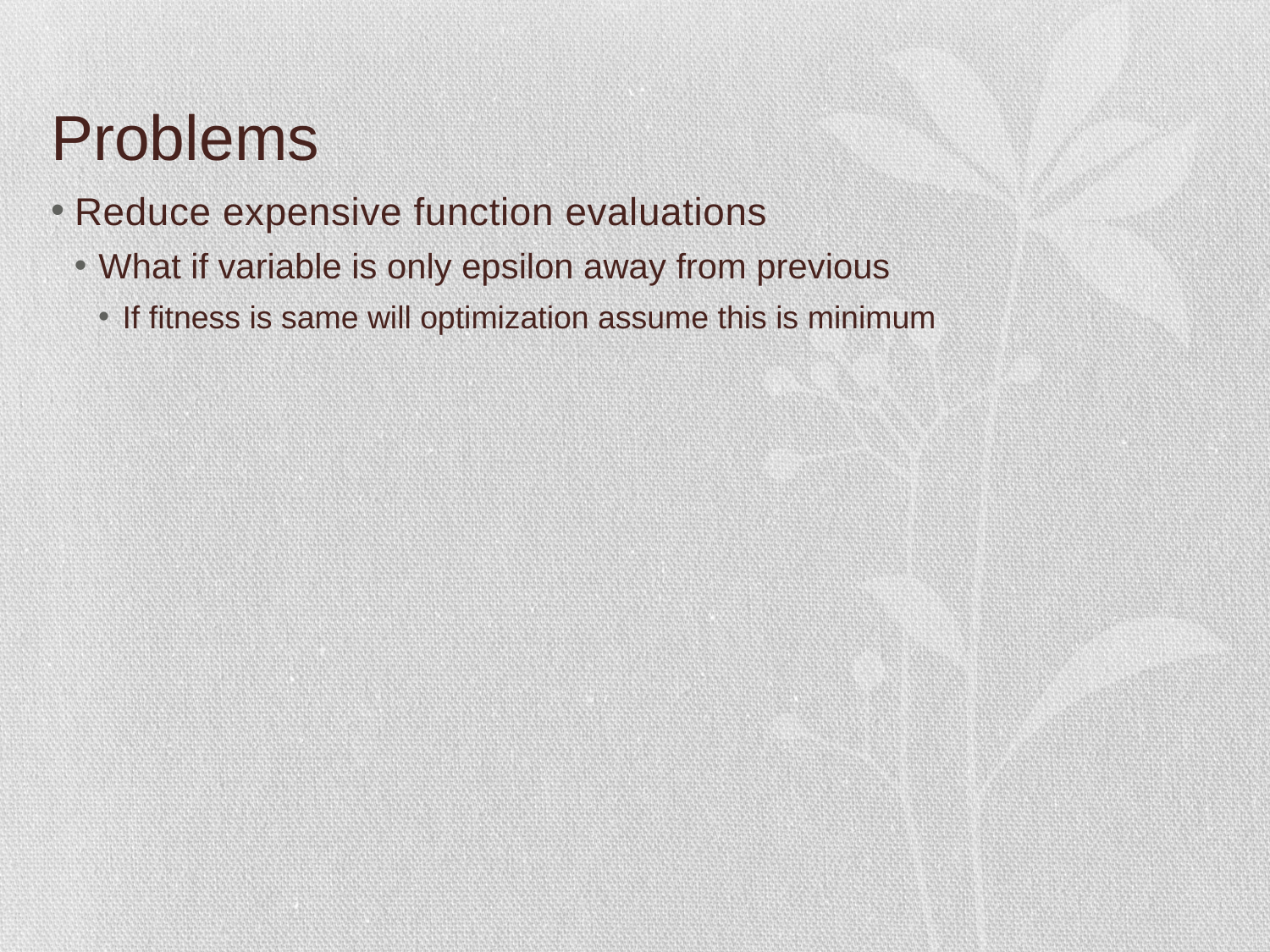

# Problems
Reduce expensive function evaluations
What if variable is only epsilon away from previous
If fitness is same will optimization assume this is minimum